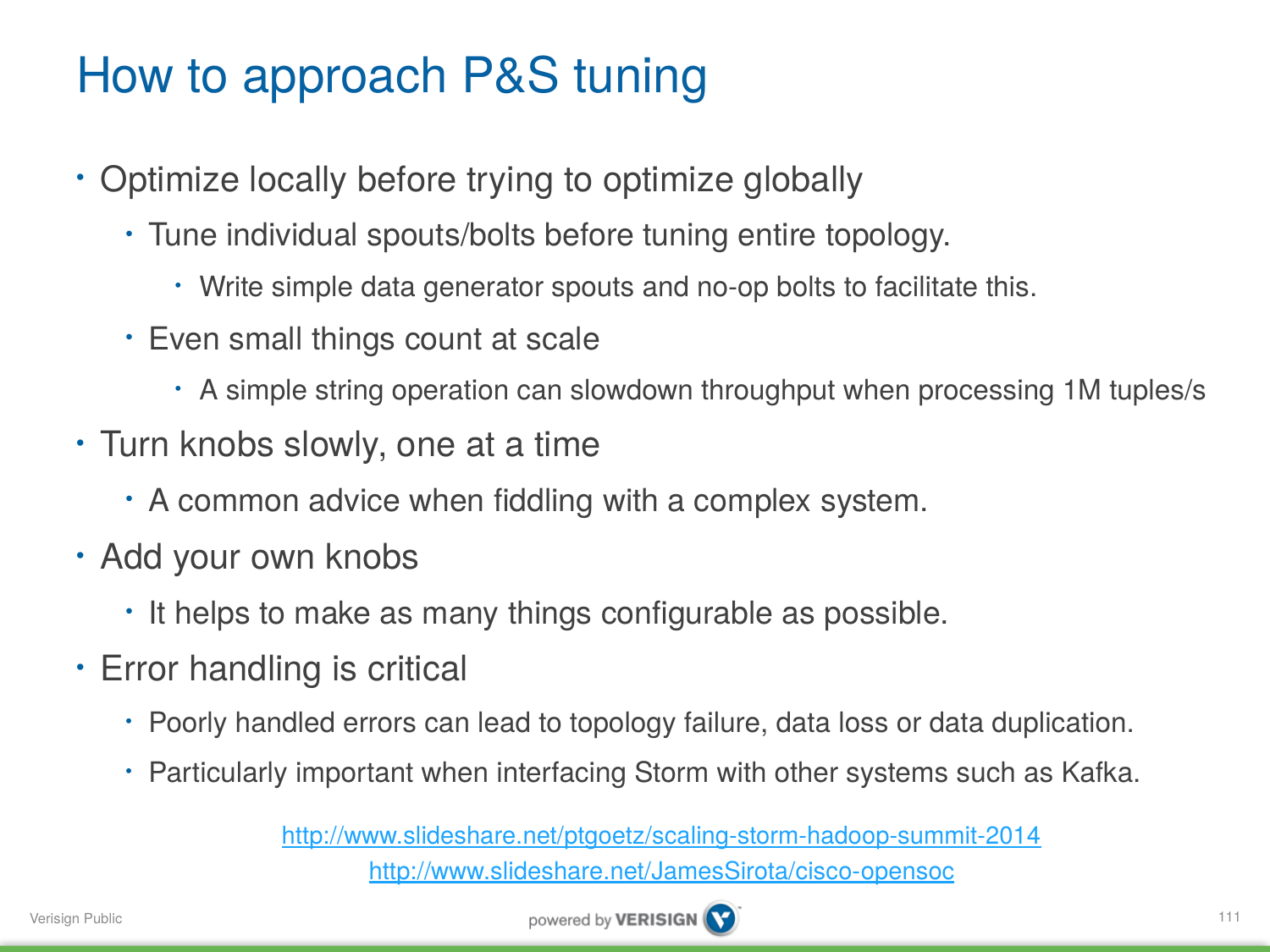

# How to approach P&S tuning
Optimize locally before trying to optimize globally
Tune individual spouts/bolts before tuning entire topology.
Write simple data generator spouts and no-op bolts to facilitate this.
Even small things count at scale
A simple string operation can slowdown throughput when processing 1M tuples/s
Turn knobs slowly, one at a time
A common advice when fiddling with a complex system.
Add your own knobs
It helps to make as many things configurable as possible.
Error handling is critical
Poorly handled errors can lead to topology failure, data loss or data duplication.
Particularly important when interfacing Storm with other systems such as Kafka.

http://www.slideshare.net/ptgoetz/scaling-storm-hadoop-summit-2014
http://www.slideshare.net/JamesSirota/cisco-opensoc
111